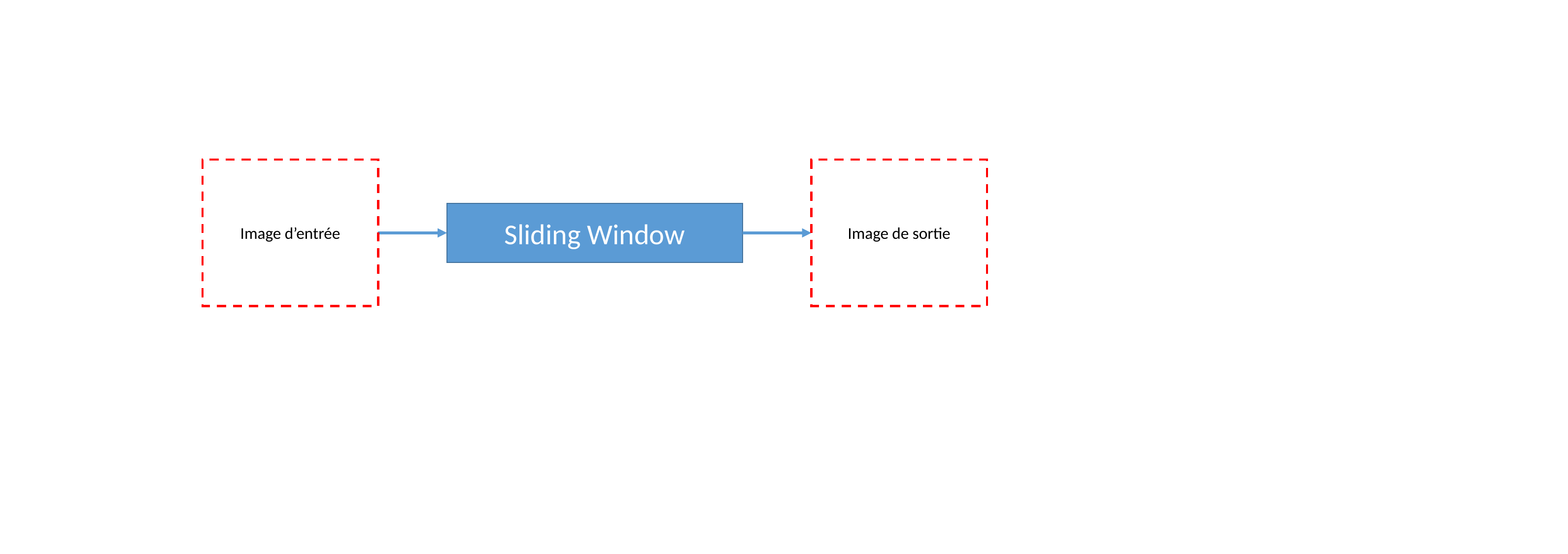

Sliding Window
Image d’entrée
Image de sortie